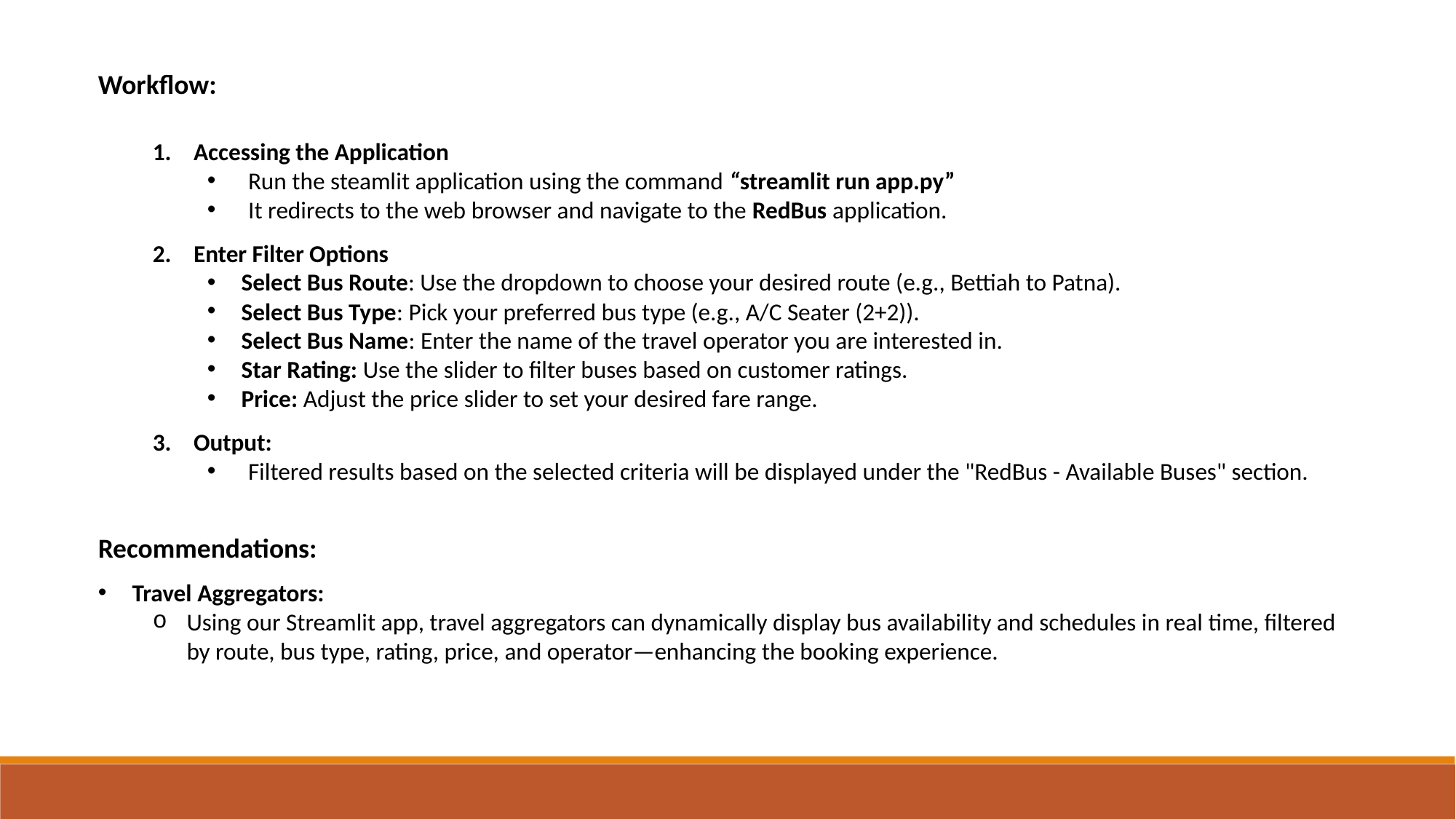

Workflow:

Accessing the Application
Run the steamlit application using the command “streamlit run app.py”
It redirects to the web browser and navigate to the RedBus application.
Enter Filter Options
Select Bus Route: Use the dropdown to choose your desired route (e.g., Bettiah to Patna).
Select Bus Type: Pick your preferred bus type (e.g., A/C Seater (2+2)).
Select Bus Name: Enter the name of the travel operator you are interested in.
Star Rating: Use the slider to filter buses based on customer ratings.
Price: Adjust the price slider to set your desired fare range.
Output:
Filtered results based on the selected criteria will be displayed under the "RedBus - Available Buses" section.

Recommendations:
Travel Aggregators:
Using our Streamlit app, travel aggregators can dynamically display bus availability and schedules in real time, filtered by route, bus type, rating, price, and operator—enhancing the booking experience.